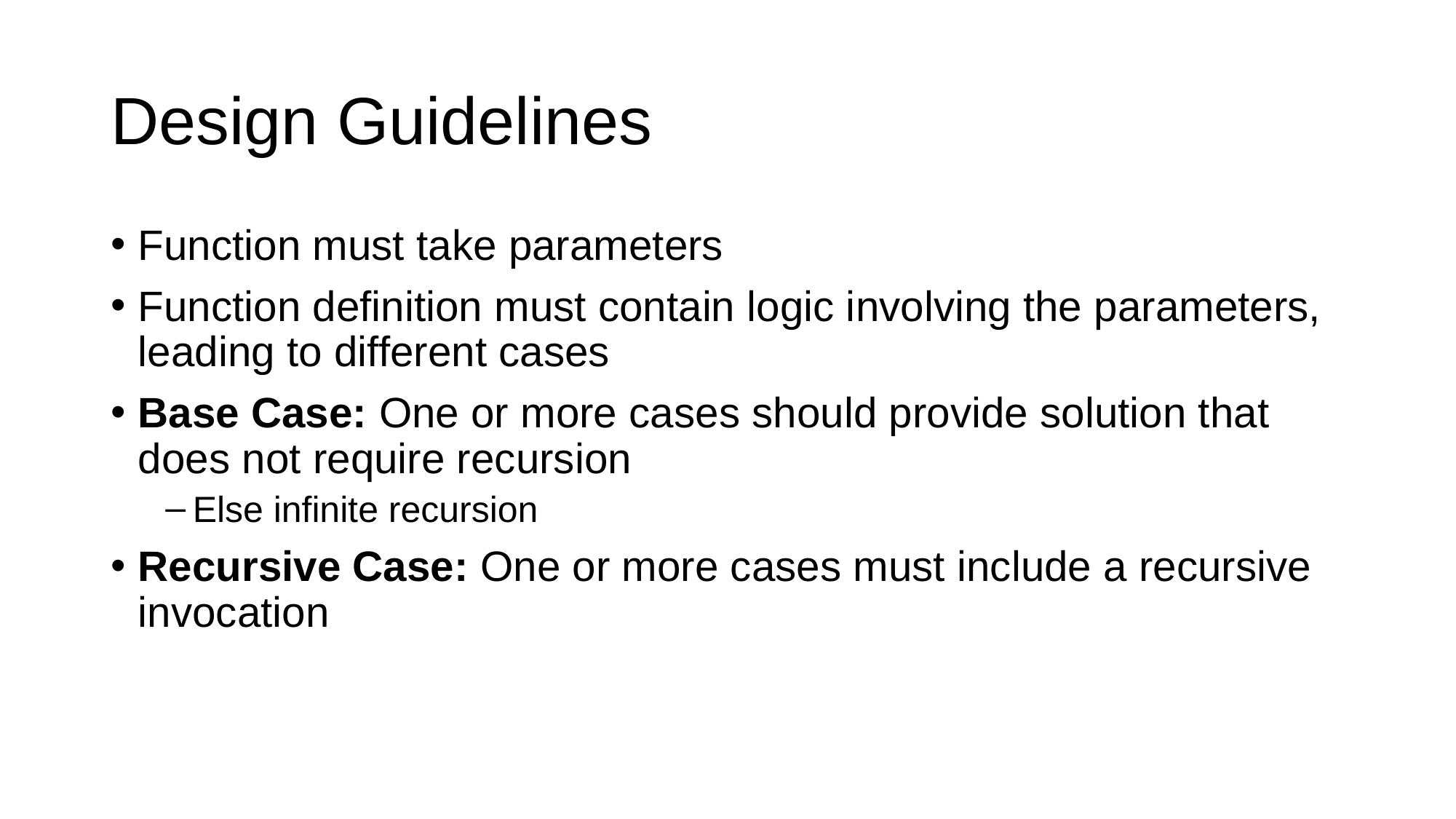

# Design Guidelines
Function must take parameters
Function definition must contain logic involving the parameters, leading to different cases
Base Case: One or more cases should provide solution that does not require recursion
Else infinite recursion
Recursive Case: One or more cases must include a recursive invocation